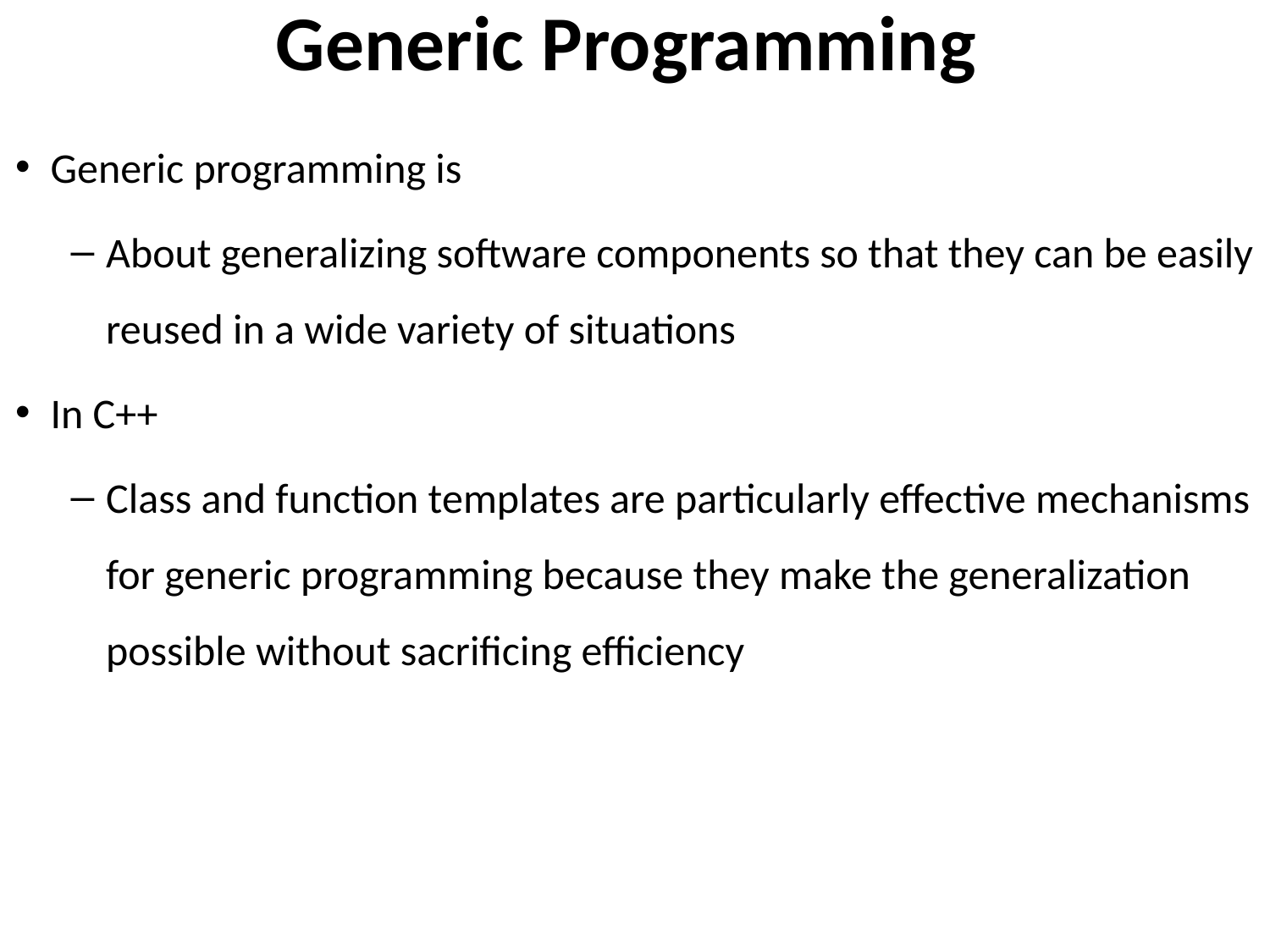

# Generic Programming
Generic programming is
About generalizing software components so that they can be easily reused in a wide variety of situations
In C++
Class and function templates are particularly effective mechanisms for generic programming because they make the generalization possible without sacrificing efficiency